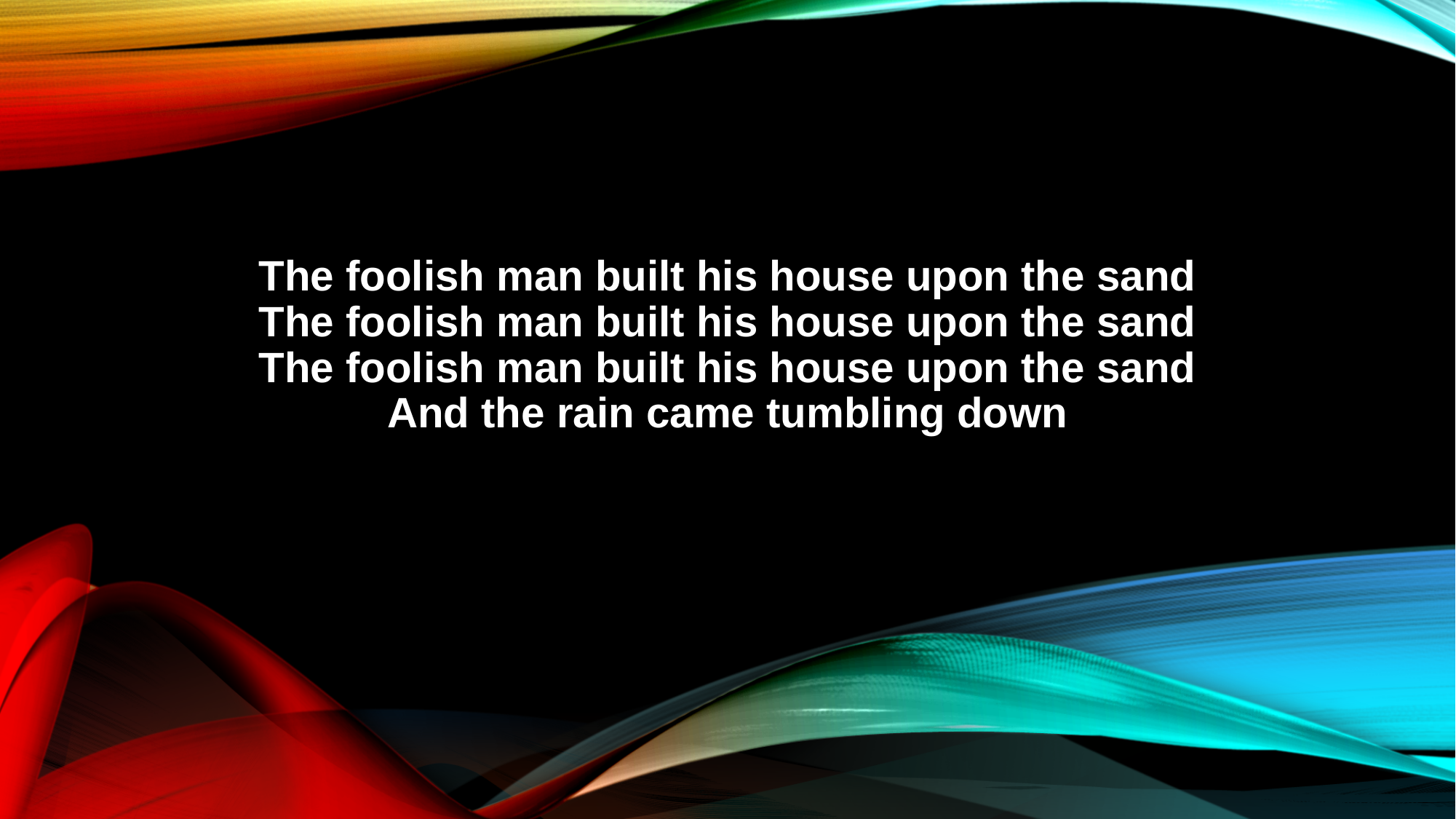

The foolish man built his house upon the sand
The foolish man built his house upon the sand
The foolish man built his house upon the sand
And the rain came tumbling down